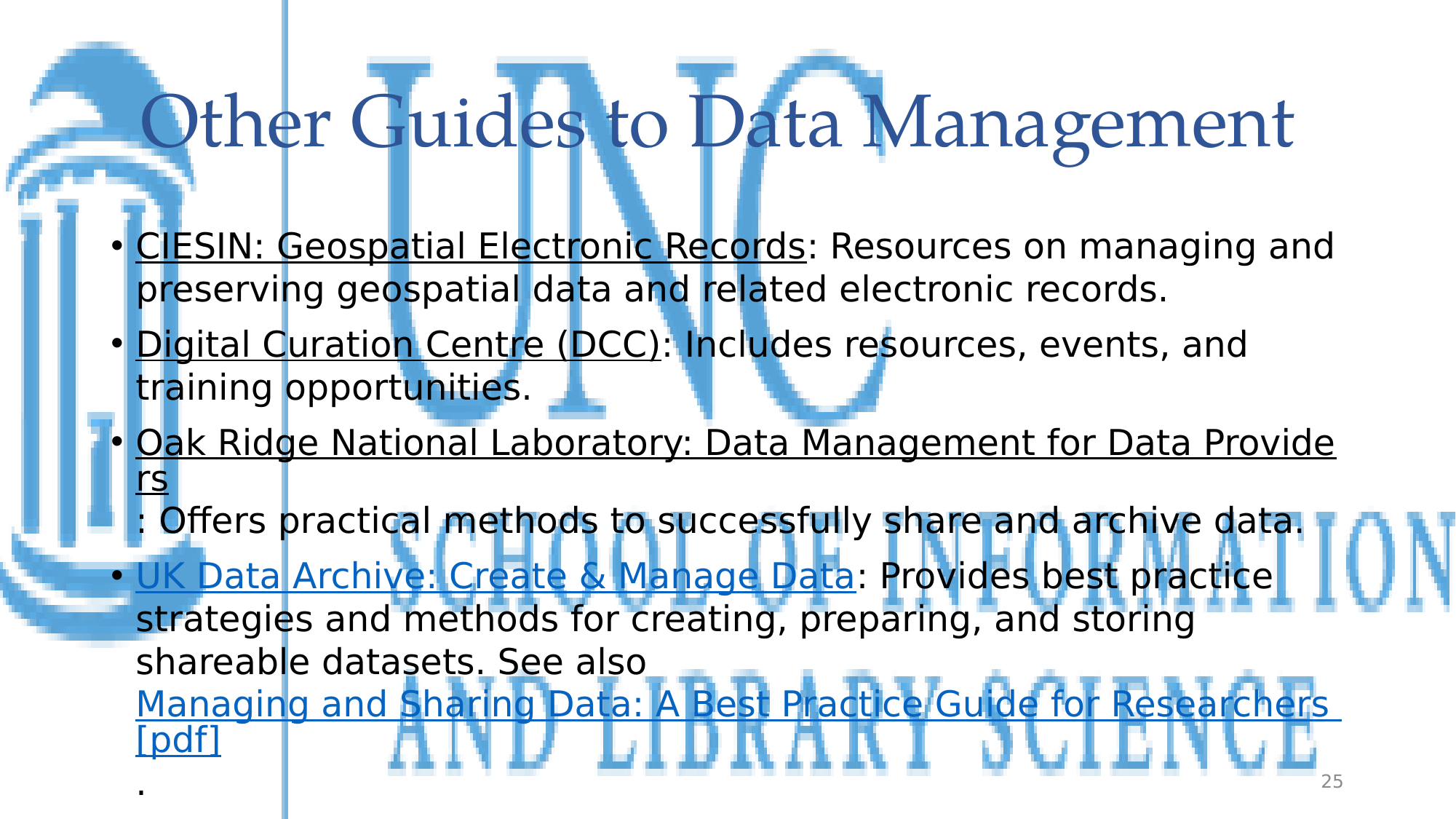

# Other Guides to Data Management
CIESIN: Geospatial Electronic Records: Resources on managing and preserving geospatial data and related electronic records.
Digital Curation Centre (DCC): Includes resources, events, and training opportunities.
Oak Ridge National Laboratory: Data Management for Data Providers: Offers practical methods to successfully share and archive data.
UK Data Archive: Create & Manage Data: Provides best practice strategies and methods for creating, preparing, and storing shareable datasets. See also Managing and Sharing Data: A Best Practice Guide for Researchers [pdf].
25